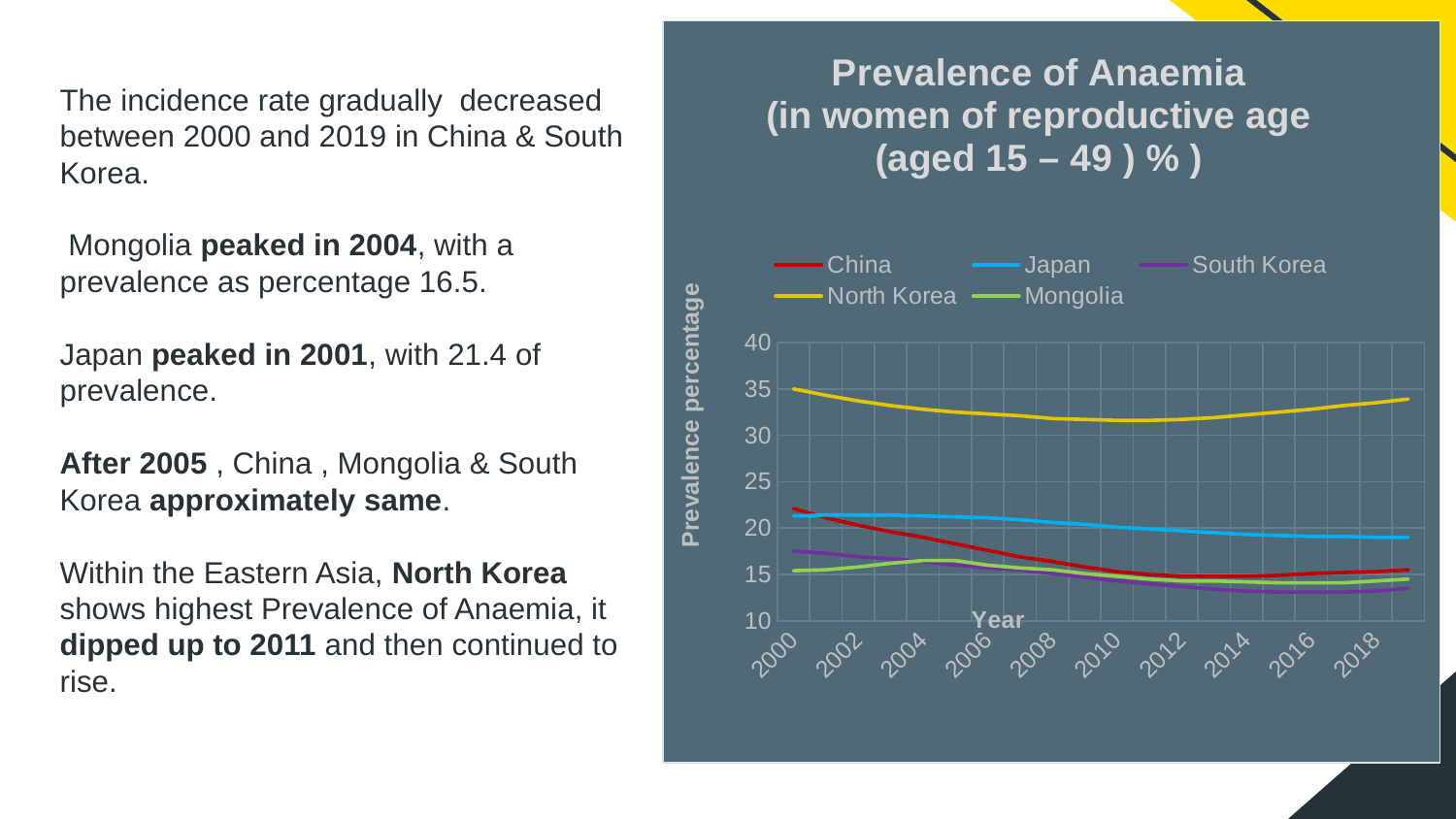

### Chart: Prevalence of Anaemia
(in women of reproductive age (aged 15 – 49 ) % )

| Category | China | Japan | South Korea | North Korea | Mongolia |
|---|---|---|---|---|---|
| 2000 | 22.1 | 21.3 | 17.5 | 35.0 | 15.4 |
| 2001 | 21.1 | 21.4 | 17.3 | 34.3 | 15.5 |
| 2002 | 20.3 | 21.4 | 16.9 | 33.7 | 15.8 |
| 2003 | 19.6 | 21.4 | 16.7 | 33.2 | 16.2 |
| 2004 | 19.0 | 21.3 | 16.4 | 32.8 | 16.5 |
| 2005 | 18.3 | 21.2 | 16.0 | 32.5 | 16.5 |
| 2006 | 17.6 | 21.1 | 15.7 | 32.3 | 16.0 |
| 2007 | 16.9 | 20.9 | 15.5 | 32.1 | 15.7 |
| 2008 | 16.4 | 20.6 | 15.1 | 31.8 | 15.5 |
| 2009 | 15.8 | 20.4 | 14.7 | 31.7 | 15.1 |
| 2010 | 15.3 | 20.1 | 14.3 | 31.6 | 14.8 |
| 2011 | 15.0 | 19.9 | 14.0 | 31.6 | 14.5 |
| 2012 | 14.8 | 19.7 | 13.7 | 31.7 | 14.3 |
| 2013 | 14.8 | 19.5 | 13.4 | 31.9 | 14.3 |
| 2014 | 14.8 | 19.3 | 13.2 | 32.2 | 14.2 |
| 2015 | 14.9 | 19.2 | 13.1 | 32.5 | 14.1 |
| 2016 | 15.1 | 19.1 | 13.1 | 32.8 | 14.1 |
| 2017 | 15.2 | 19.1 | 13.1 | 33.2 | 14.1 |
| 2018 | 15.3 | 19.0 | 13.2 | 33.5 | 14.3 |
| 2019 | 15.5 | 19.0 | 13.5 | 33.9 | 14.5 |
The incidence rate gradually  decreased between 2000 and 2019 in China & South Korea.
 Mongolia peaked in 2004, with a prevalence as percentage 16.5.
Japan peaked in 2001, with 21.4 of prevalence.
After 2005 , China , Mongolia & South Korea approximately same.
Within the Eastern Asia, North Korea shows highest Prevalence of Anaemia, it dipped up to 2011 and then continued to rise.